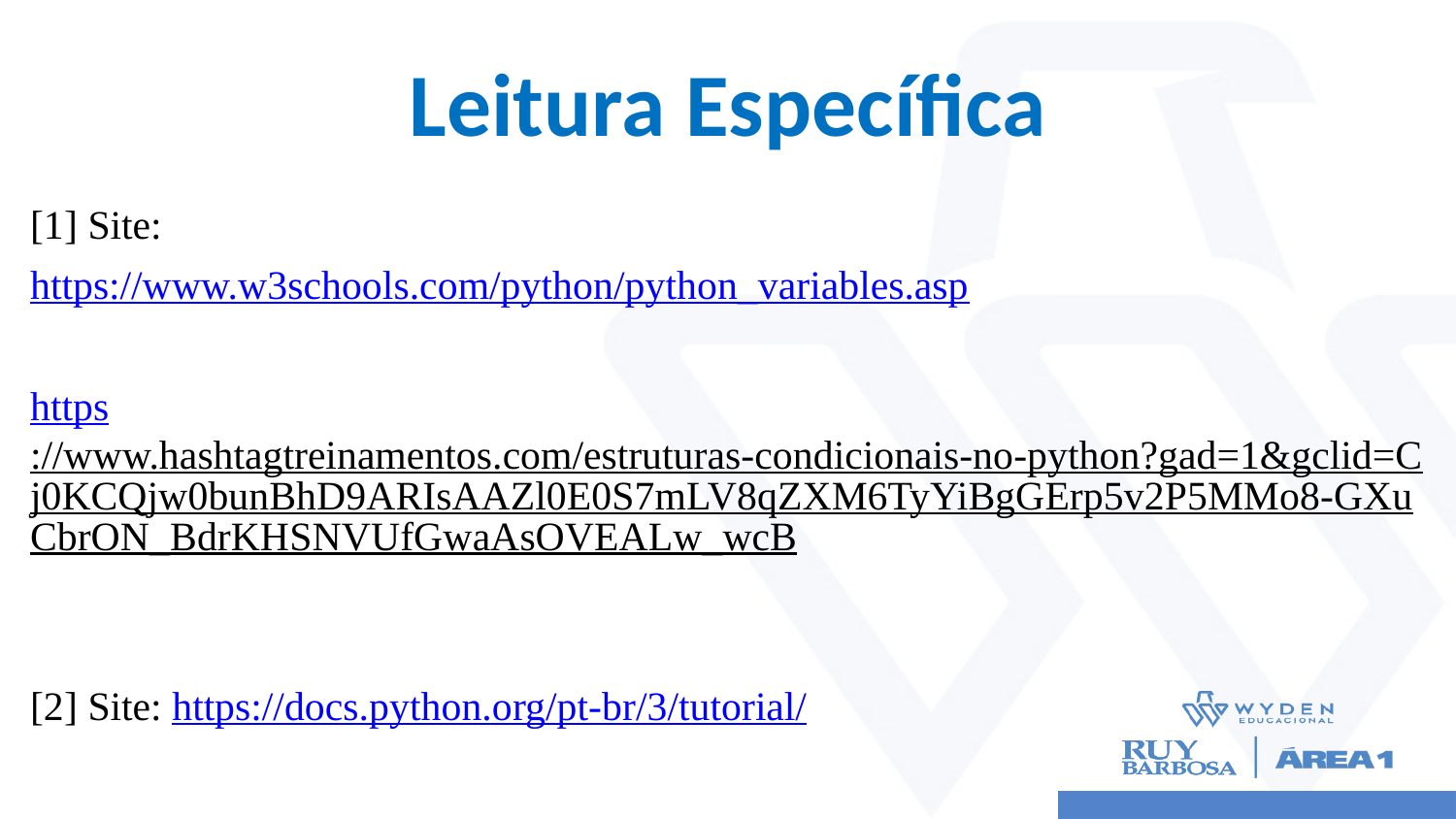

# Leitura Específica
[1] Site:
https://www.w3schools.com/python/python_variables.asp

https://www.hashtagtreinamentos.com/estruturas-condicionais-no-python?gad=1&gclid=Cj0KCQjw0bunBhD9ARIsAAZl0E0S7mLV8qZXM6TyYiBgGErp5v2P5MMo8-GXuCbrON_BdrKHSNVUfGwaAsOVEALw_wcB

[2] Site: https://docs.python.org/pt-br/3/tutorial/